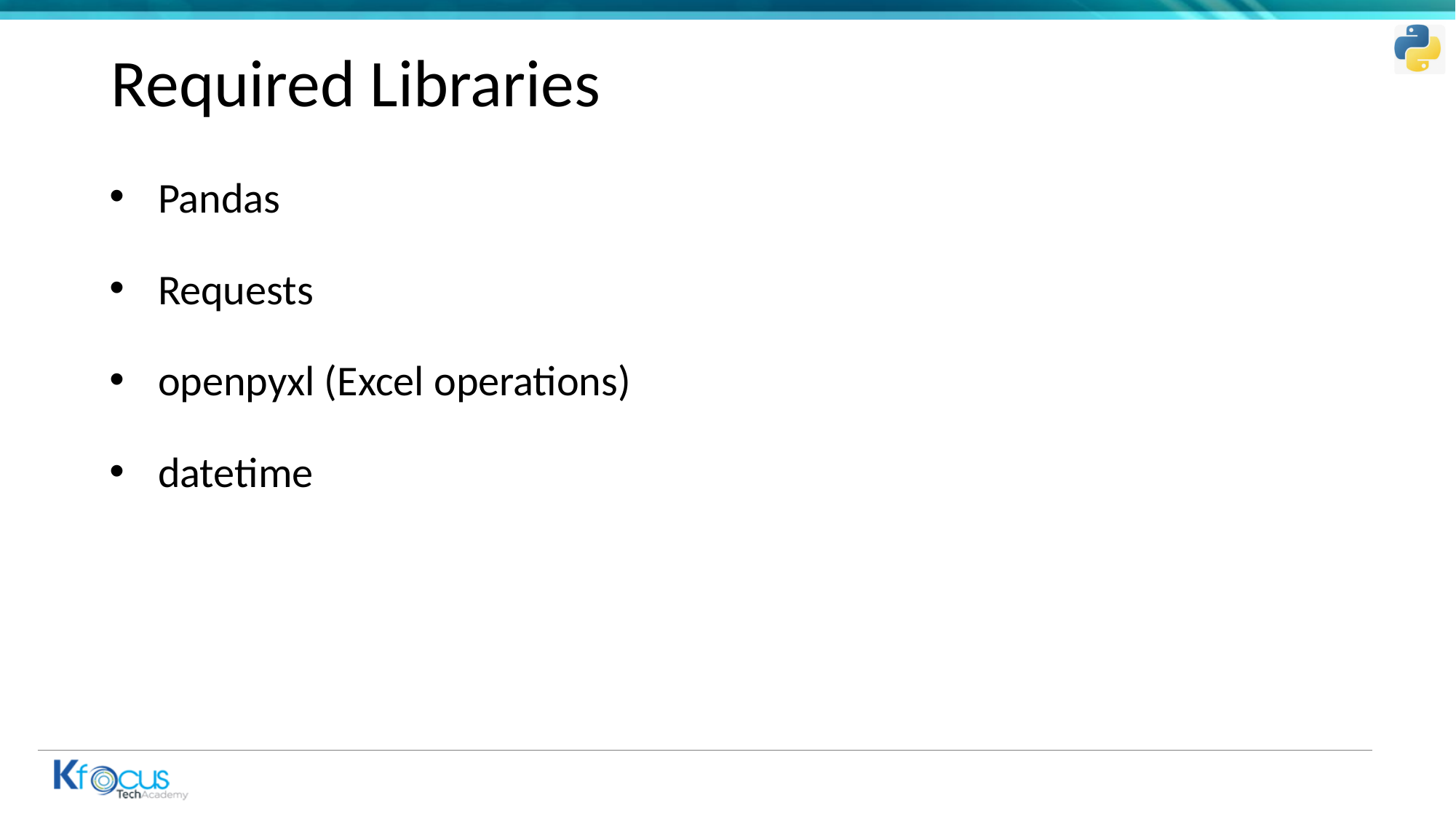

# Required Libraries
Pandas
Requests
openpyxl (Excel operations)
datetime